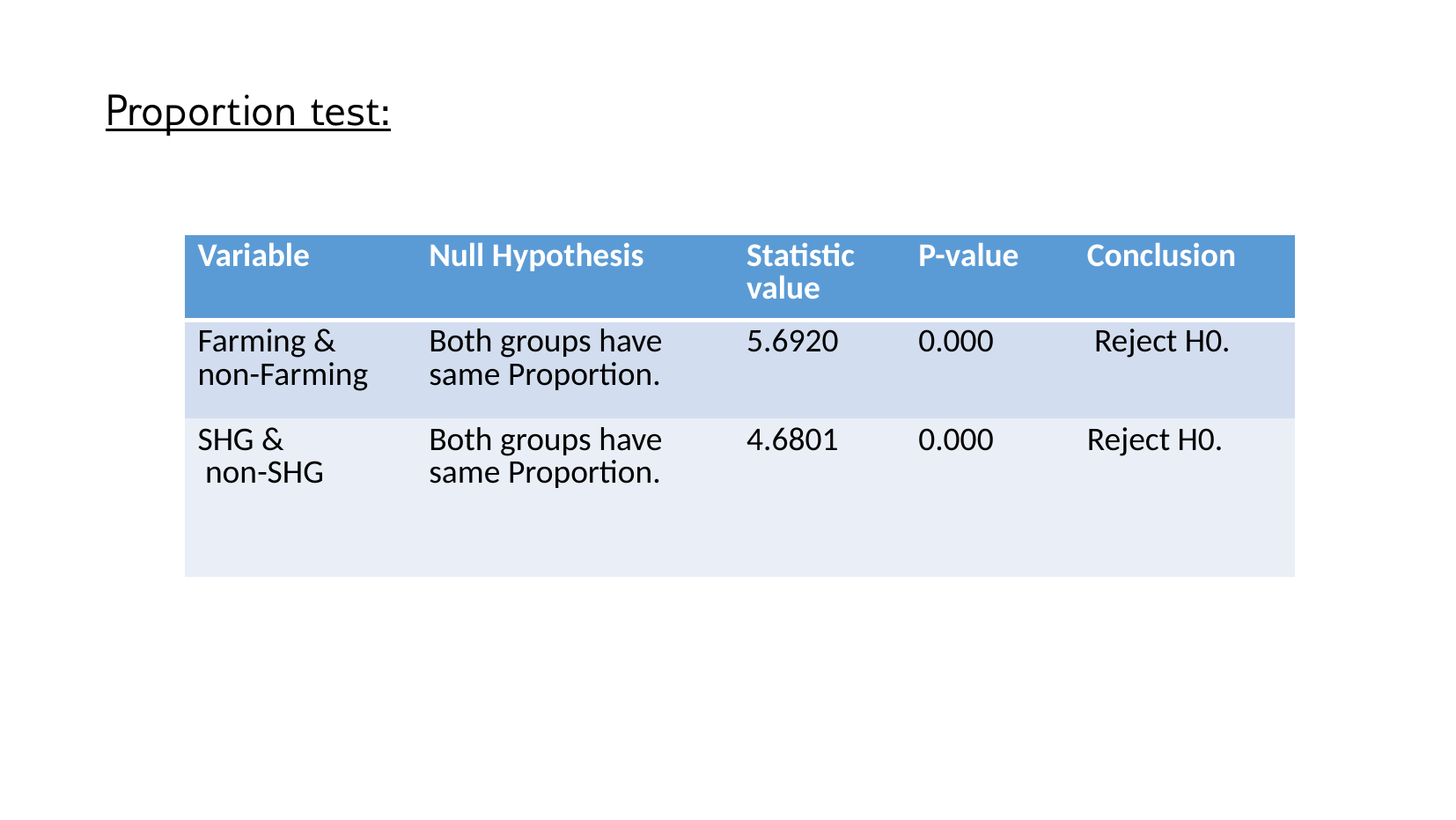

Proportion test:
| Variable | Null Hypothesis | Statistic value | P-value | Conclusion |
| --- | --- | --- | --- | --- |
| Farming & non-Farming | Both groups have same Proportion. | 5.6920 | 0.000 | Reject H0. |
| SHG & non-SHG | Both groups have same Proportion. | 4.6801 | 0.000 | Reject H0. |